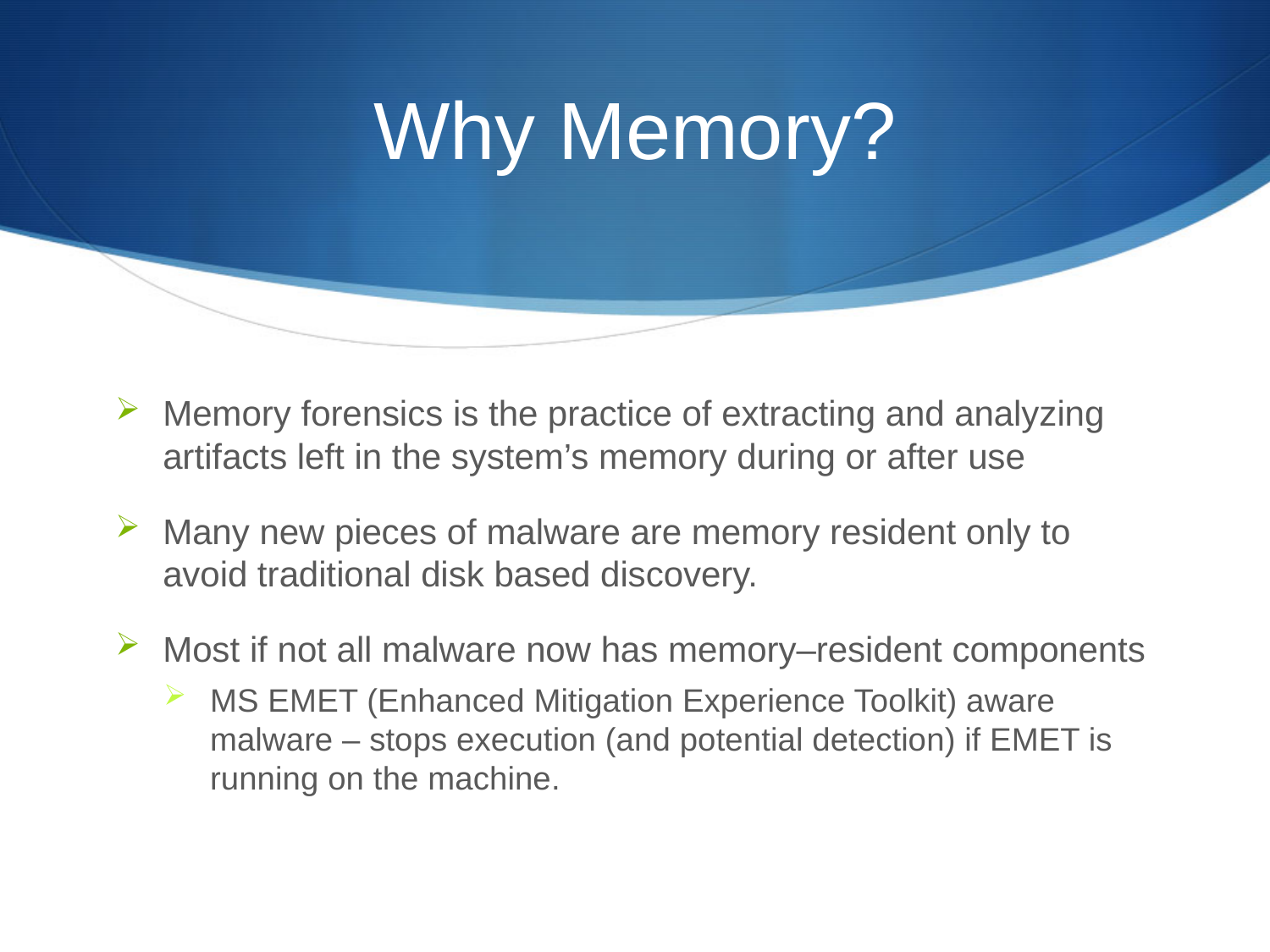

# Why Memory?
Memory forensics is the practice of extracting and analyzing artifacts left in the system’s memory during or after use
Many new pieces of malware are memory resident only to avoid traditional disk based discovery.
Most if not all malware now has memory–resident components
MS EMET (Enhanced Mitigation Experience Toolkit) aware malware – stops execution (and potential detection) if EMET is running on the machine.